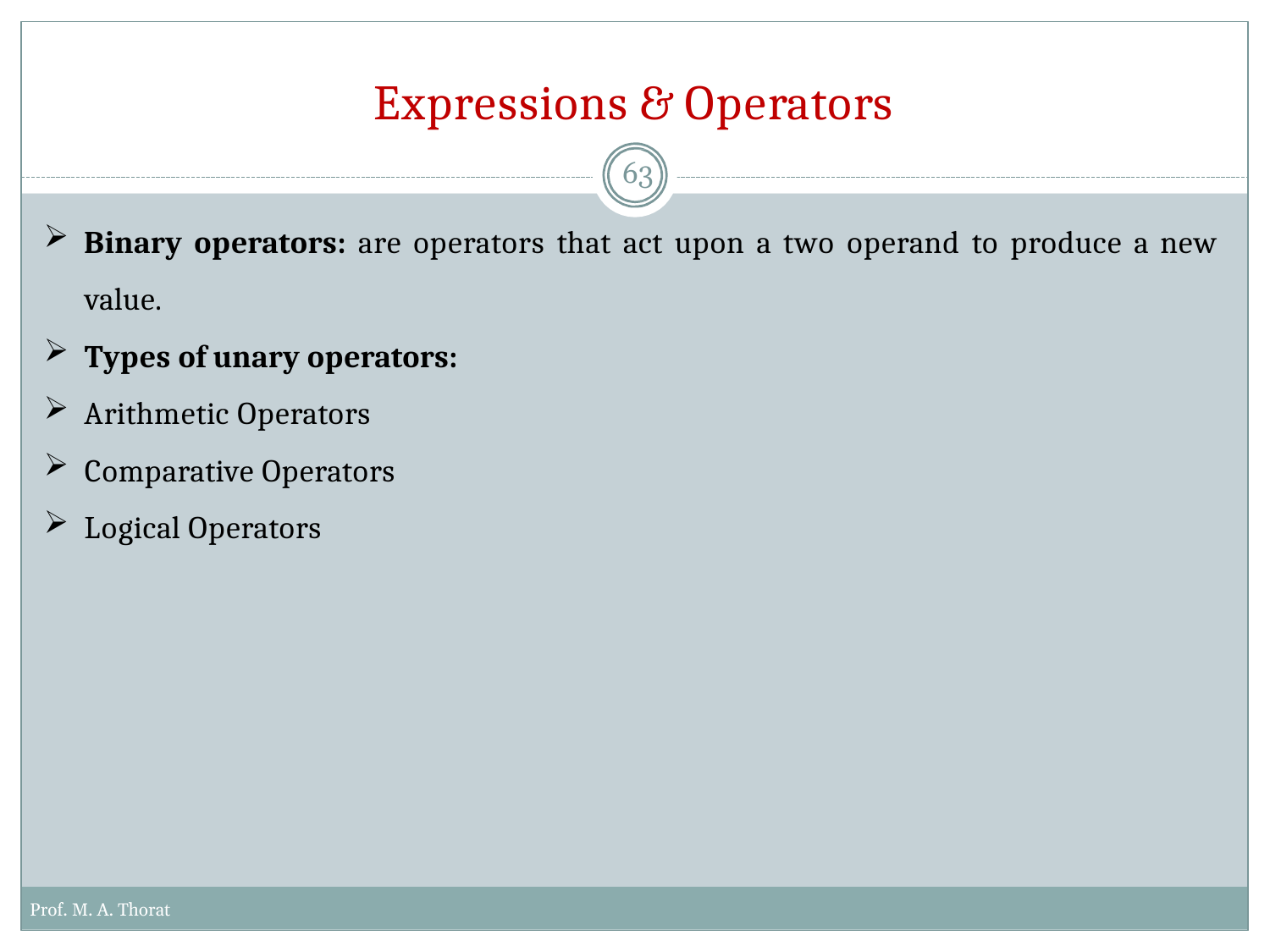

# Expressions & Operators
63
Binary operators: are operators that act upon a two operand to produce a new value.
Types of unary operators:
Arithmetic Operators
Comparative Operators
Logical Operators
Prof. M. A. Thorat